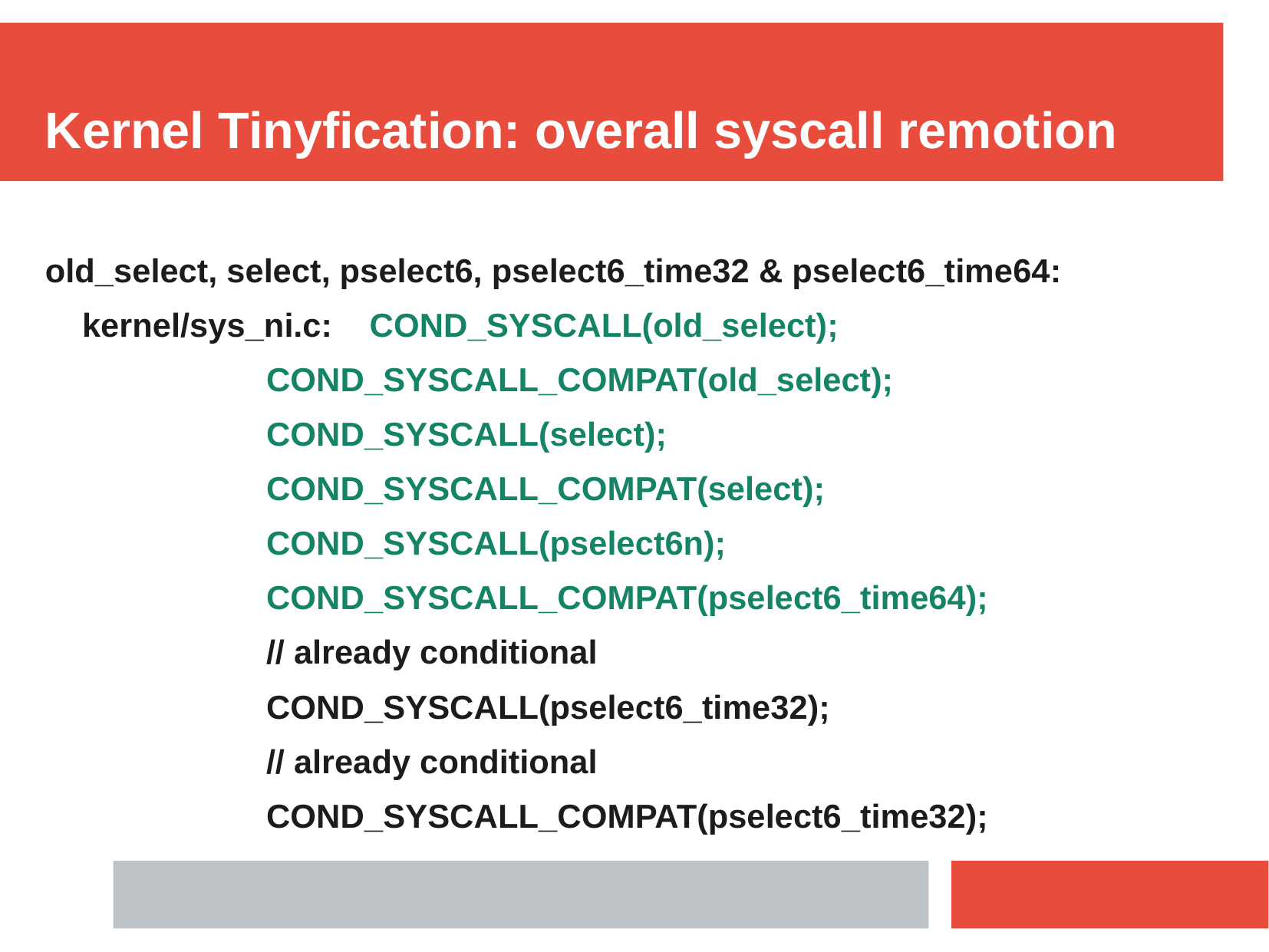

Kernel Tinyfication: overall syscall remotion
old_select, select, pselect6, pselect6_time32 & pselect6_time64:
    kernel/sys_ni.c:    COND_SYSCALL(old_select);
                        COND_SYSCALL_COMPAT(old_select);
                        COND_SYSCALL(select);
                        COND_SYSCALL_COMPAT(select);
                        COND_SYSCALL(pselect6n);
                        COND_SYSCALL_COMPAT(pselect6_time64);
                        // already conditional
                        COND_SYSCALL(pselect6_time32);
                        // already conditional
                        COND_SYSCALL_COMPAT(pselect6_time32);